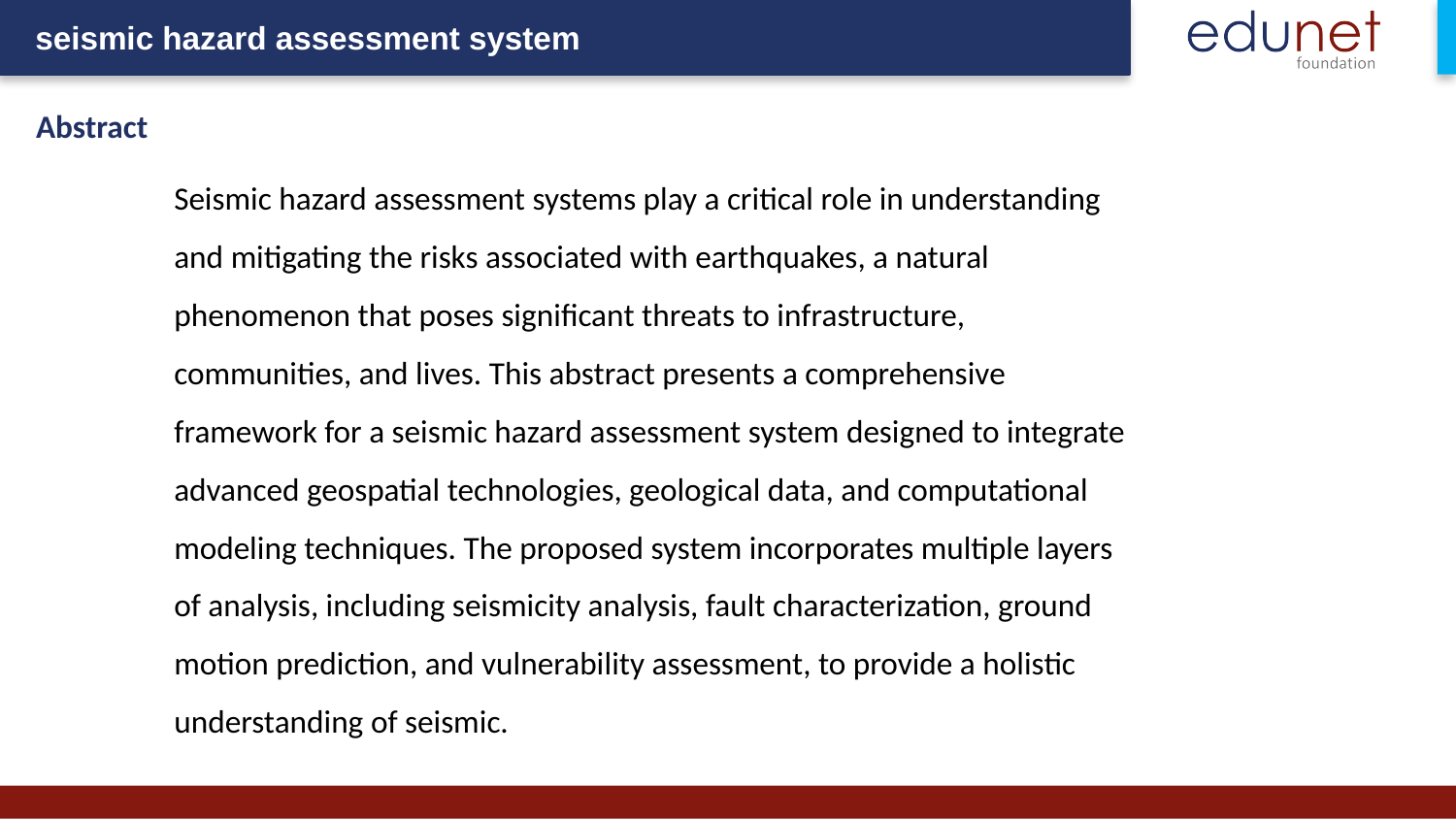

Abstract

Seismic hazard assessment systems play a critical role in understanding and mitigating the risks associated with earthquakes, a natural
phenomenon that poses significant threats to infrastructure, communities, and lives. This abstract presents a comprehensive framework for a seismic hazard assessment system designed to integrate
advanced geospatial technologies, geological data, and computational modeling techniques. The proposed system incorporates multiple layers of analysis, including seismicity analysis, fault characterization, ground motion prediction, and vulnerability assessment, to provide a holistic
understanding of seismic.